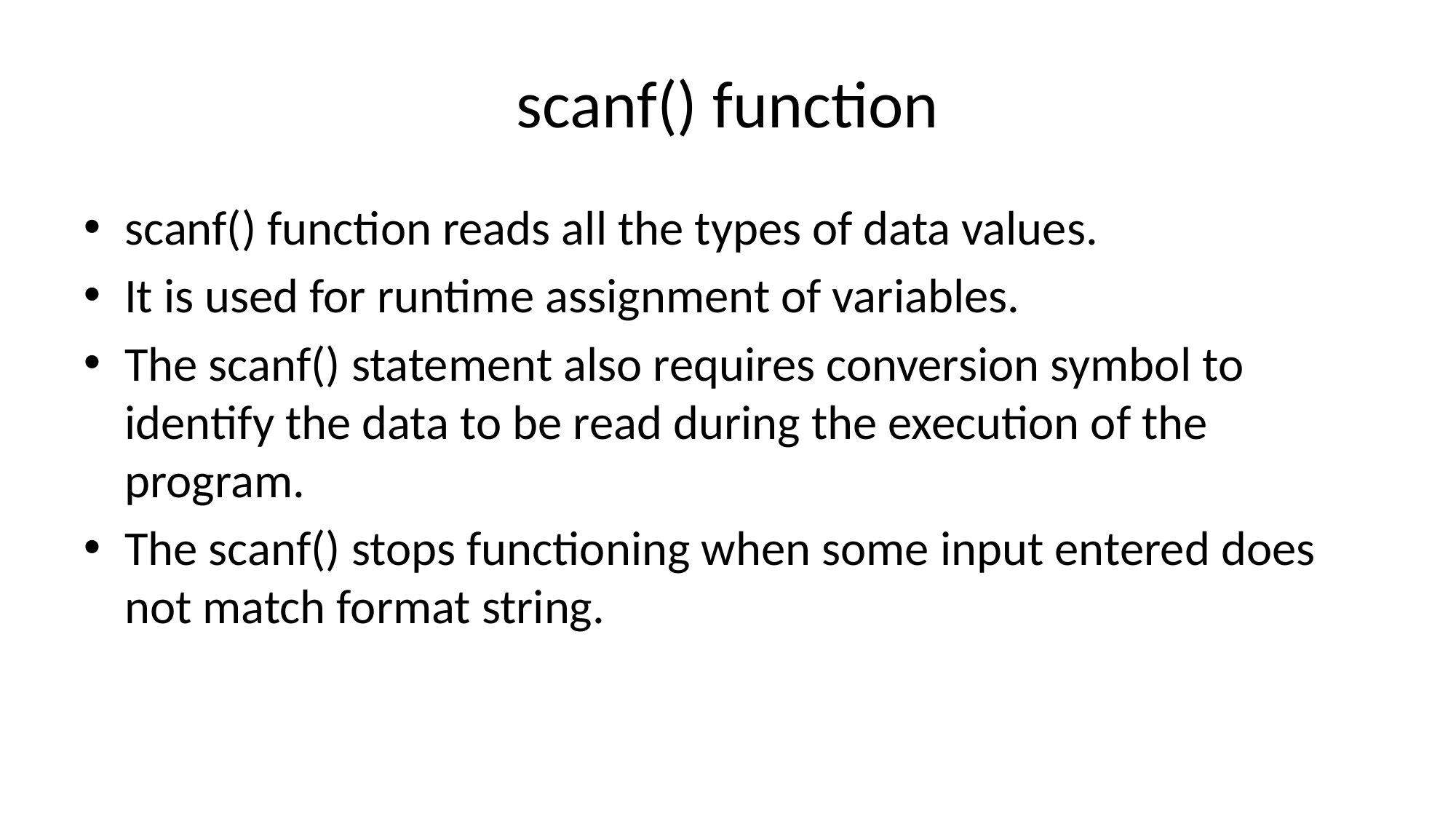

# scanf() function
scanf() function reads all the types of data values.
It is used for runtime assignment of variables.
The scanf() statement also requires conversion symbol to identify the data to be read during the execution of the program.
The scanf() stops functioning when some input entered does not match format string.